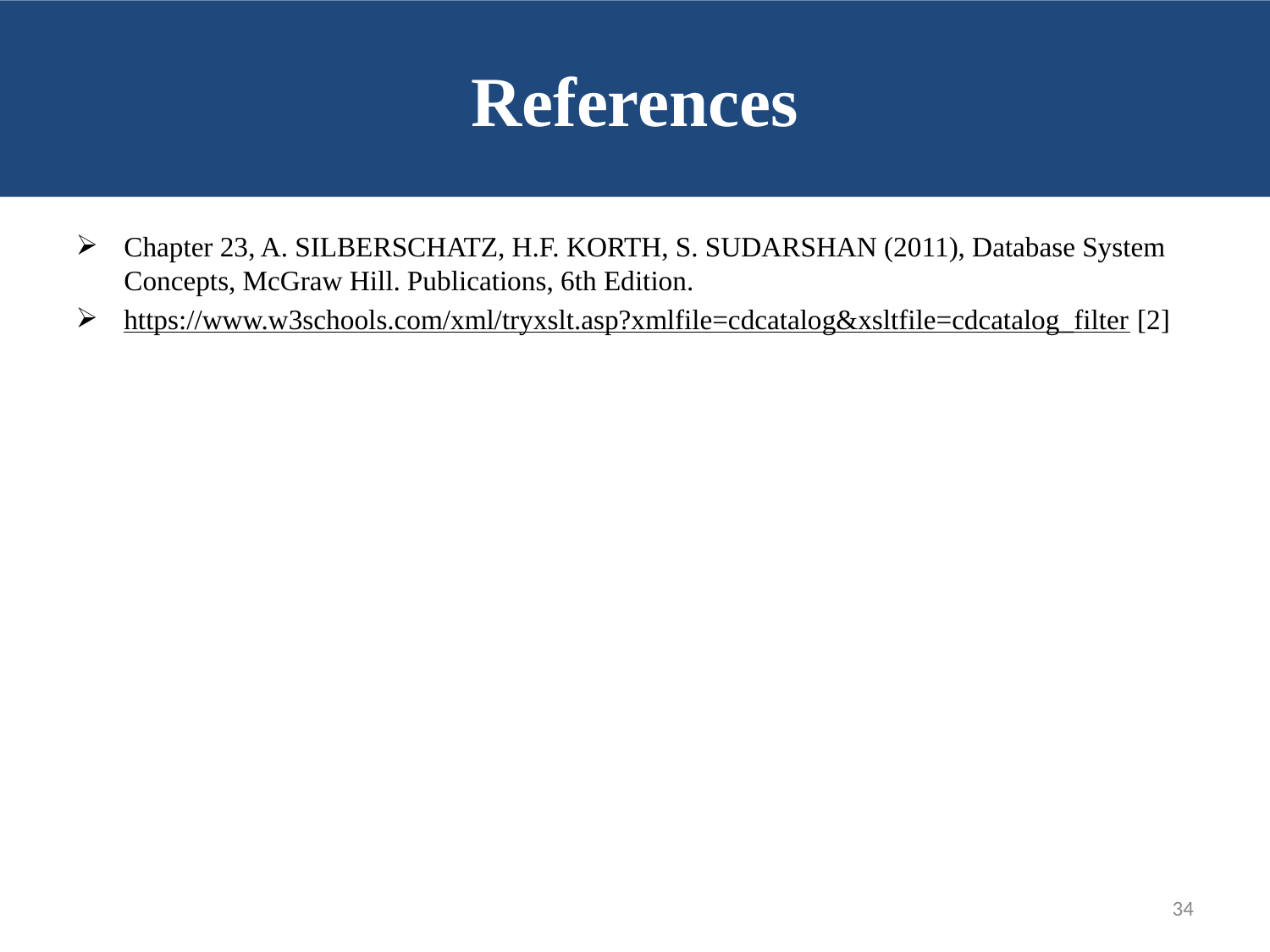

# References
Chapter 23, A. SILBERSCHATZ, H.F. KORTH, S. SUDARSHAN (2011), Database System Concepts, McGraw Hill. Publications, 6th Edition.
https://www.w3schools.com/xml/tryxslt.asp?xmlfile=cdcatalog&xsltfile=cdcatalog_filter [2]

34